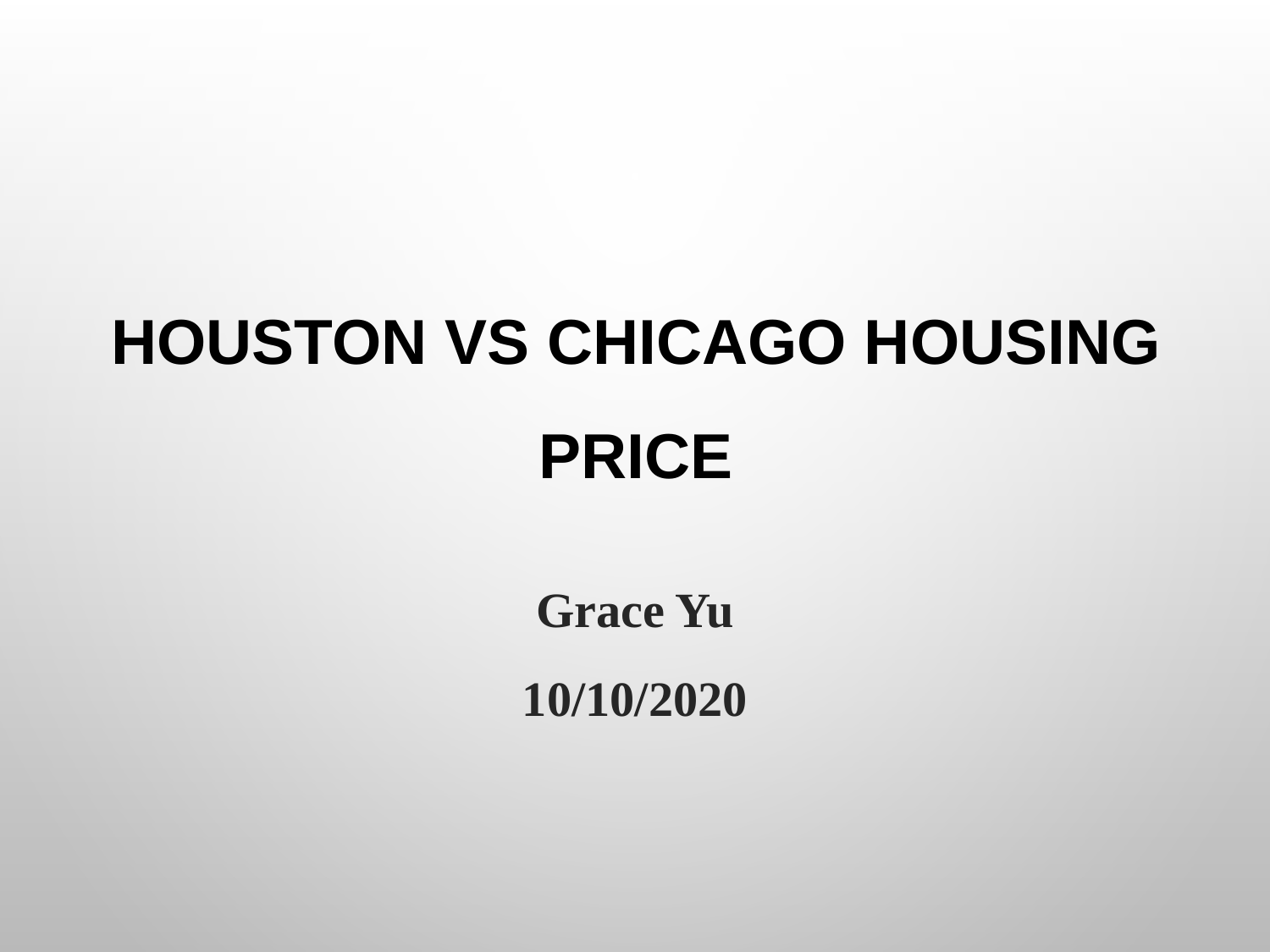

# Houston vs Chicago Housing Price
Grace Yu
10/10/2020